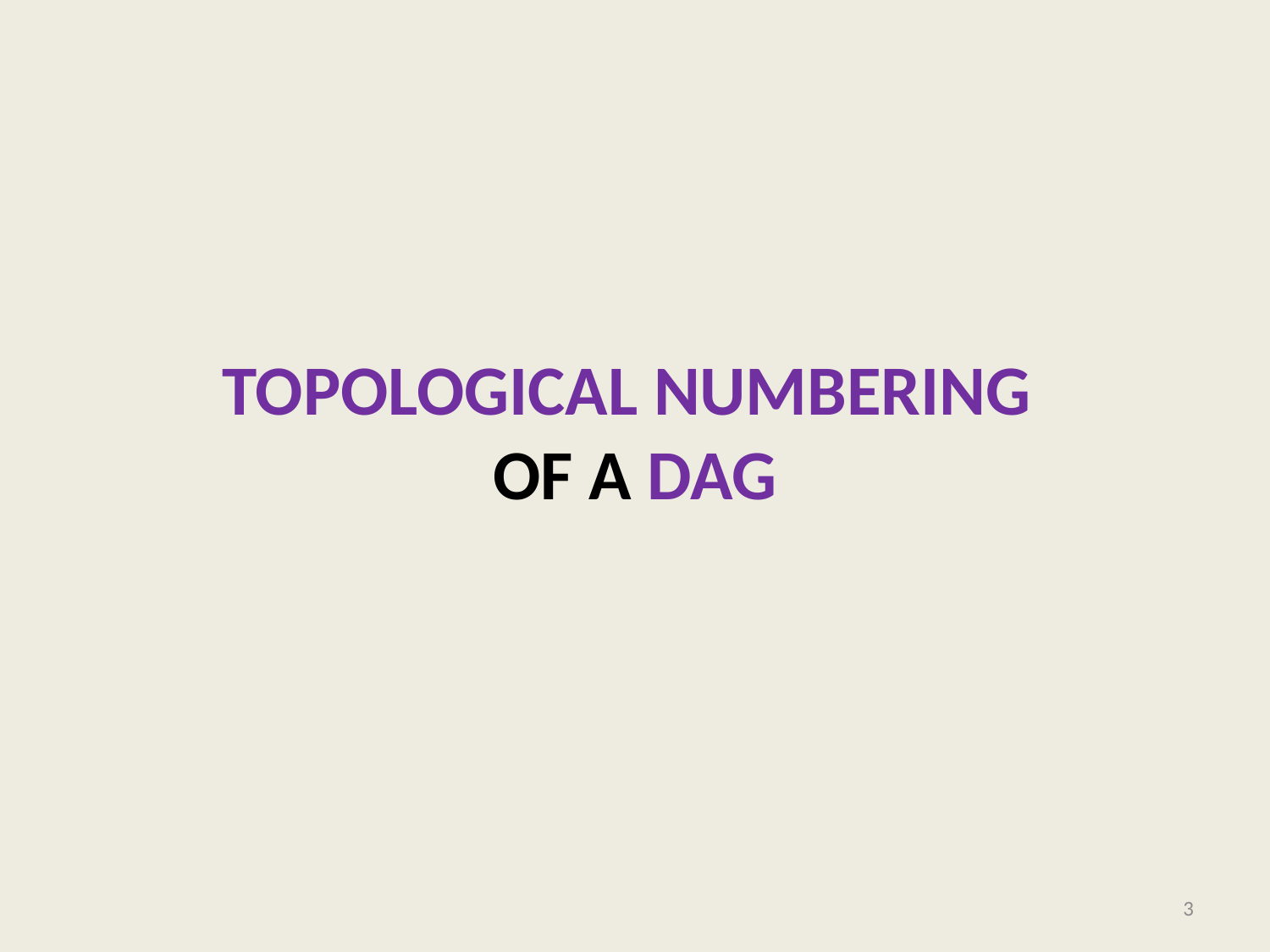

# Topological Numbering of a DAG

3